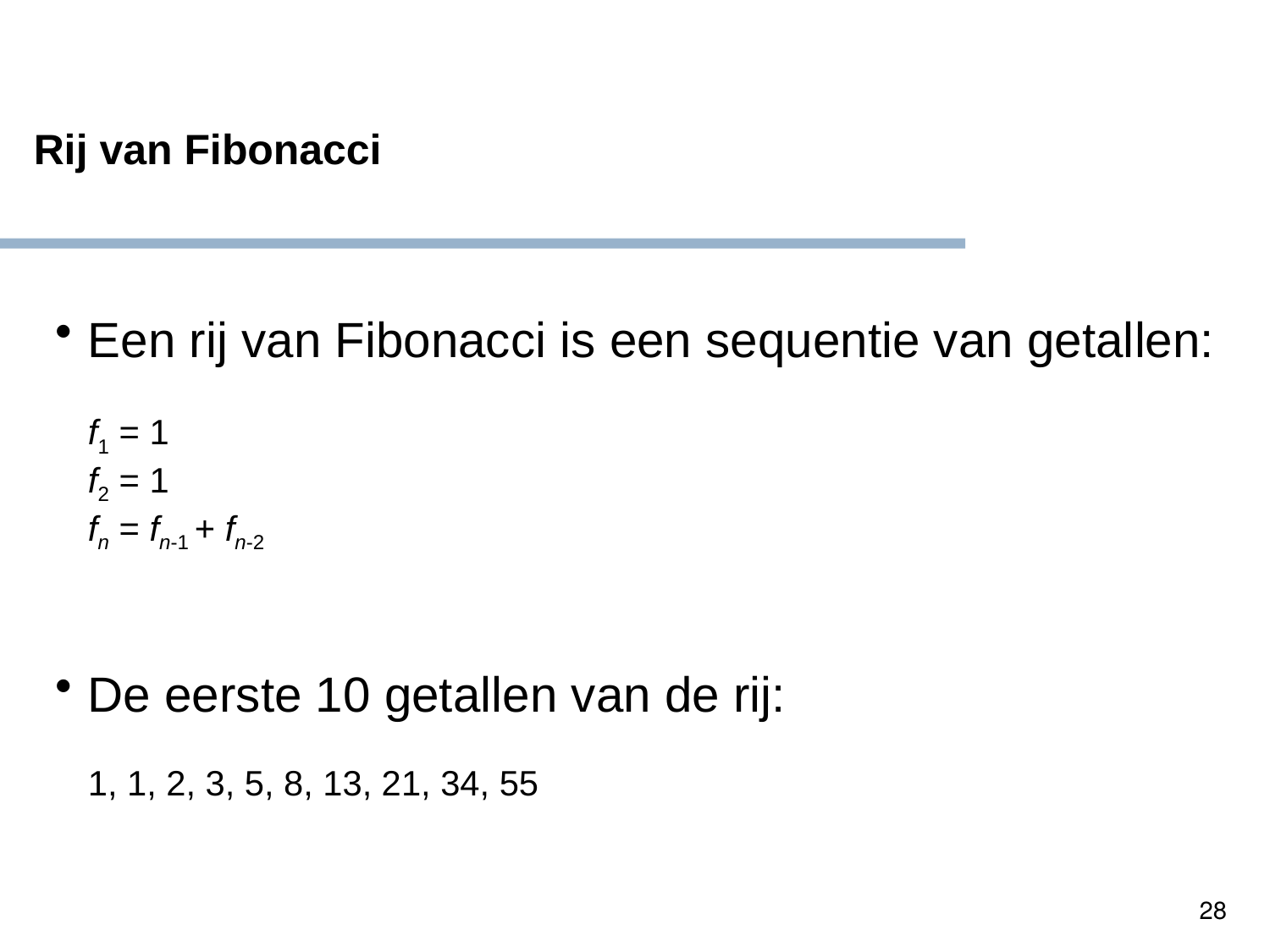

Rij van Fibonacci
Een rij van Fibonacci is een sequentie van getallen:

	f1 = 1
f2 = 1
fn = fn-1 + fn-2

De eerste 10 getallen van de rij:
	1, 1, 2, 3, 5, 8, 13, 21, 34, 55

28